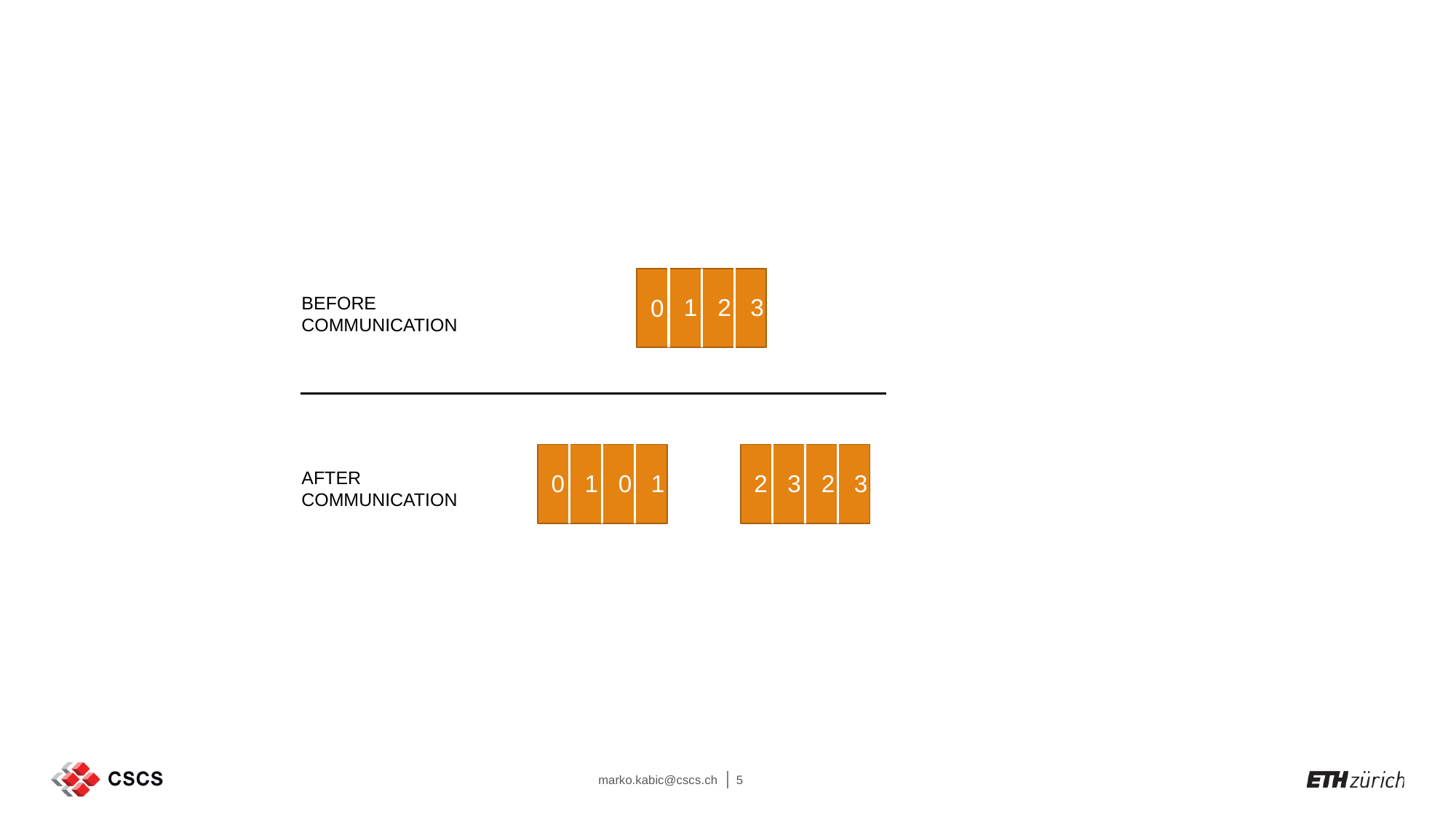

BEFORE COMMUNICATION
1
2
3
0

AFTER COMMUNICATION
1
0
1
3
2
3
0
2
marko.kabic@cscs.ch
5